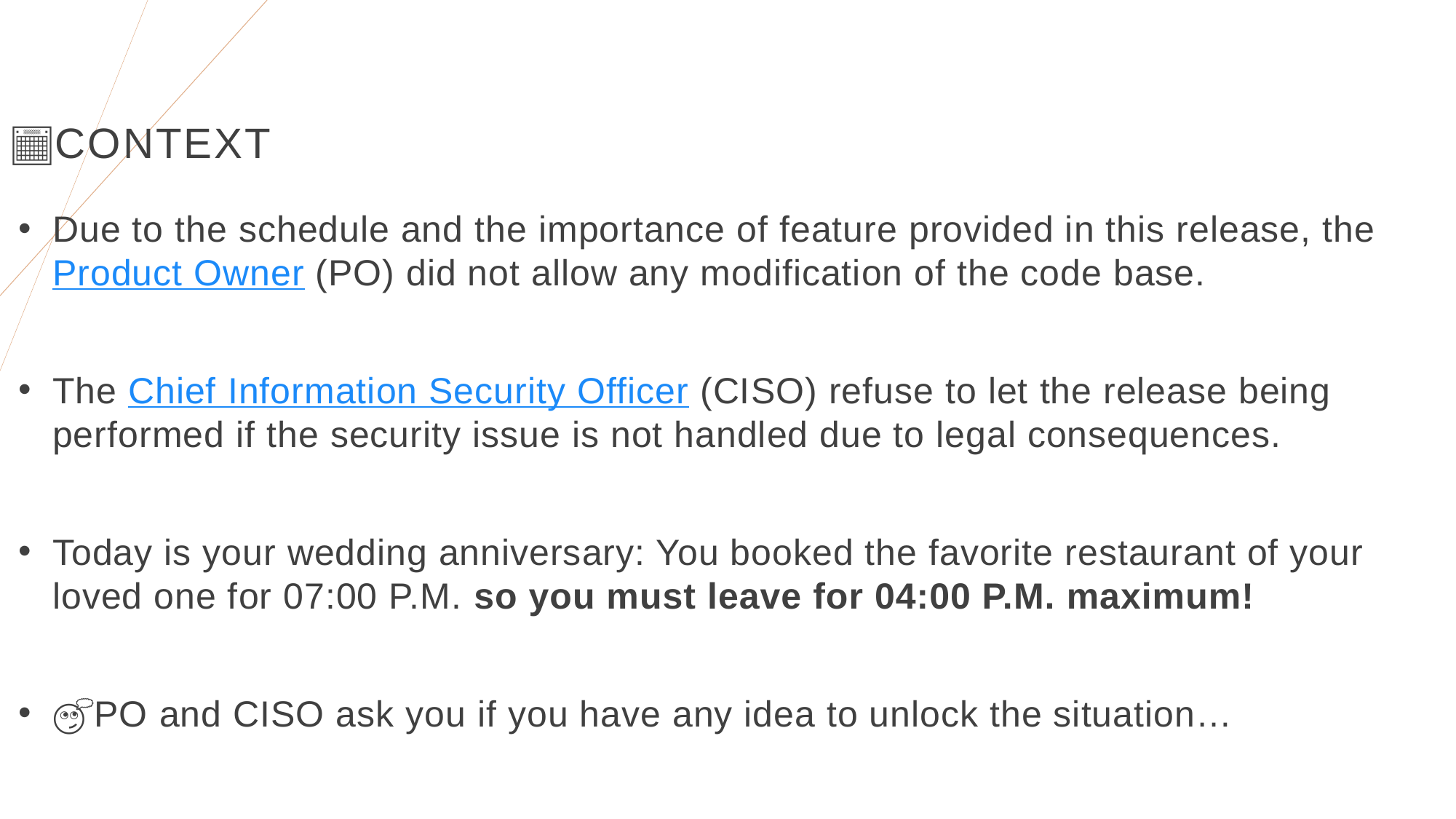

# 📅Context
Due to the schedule and the importance of feature provided in this release, the Product Owner (PO) did not allow any modification of the code base.

The Chief Information Security Officer (CISO) refuse to let the release being performed if the security issue is not handled due to legal consequences.

Today is your wedding anniversary: You booked the favorite restaurant of your loved one for 07:00 P.M. so you must leave for 04:00 P.M. maximum!

🤔PO and CISO ask you if you have any idea to unlock the situation…